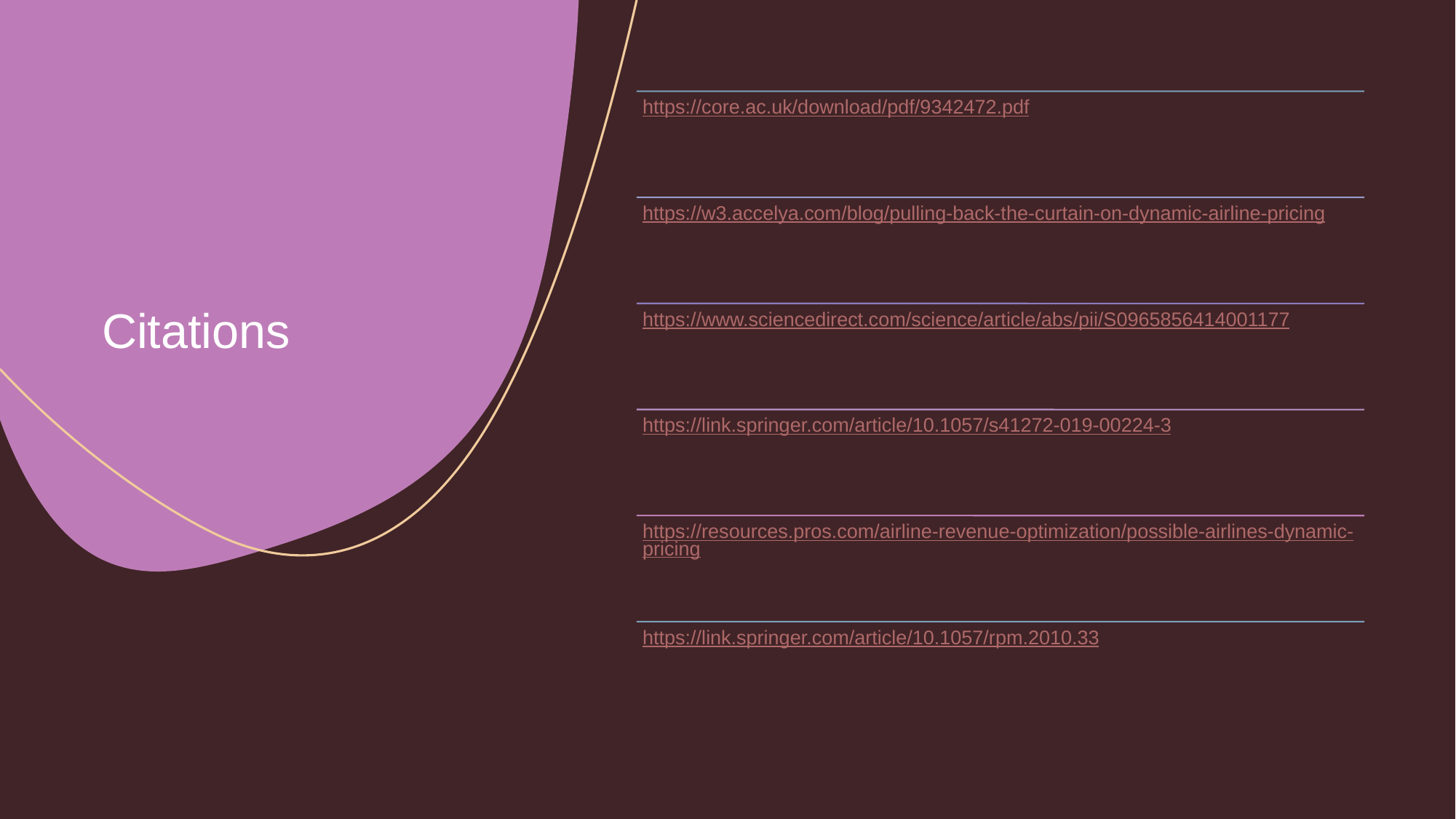

# Citations
https://core.ac.uk/download/pdf/9342472.pdf
https://w3.accelya.com/blog/pulling-back-the-curtain-on-dynamic-airline-pricing
https://www.sciencedirect.com/science/article/abs/pii/S0965856414001177
https://link.springer.com/article/10.1057/s41272-019-00224-3
https://resources.pros.com/airline-revenue-optimization/possible-airlines-dynamic-pricing
https://link.springer.com/article/10.1057/rpm.2010.33